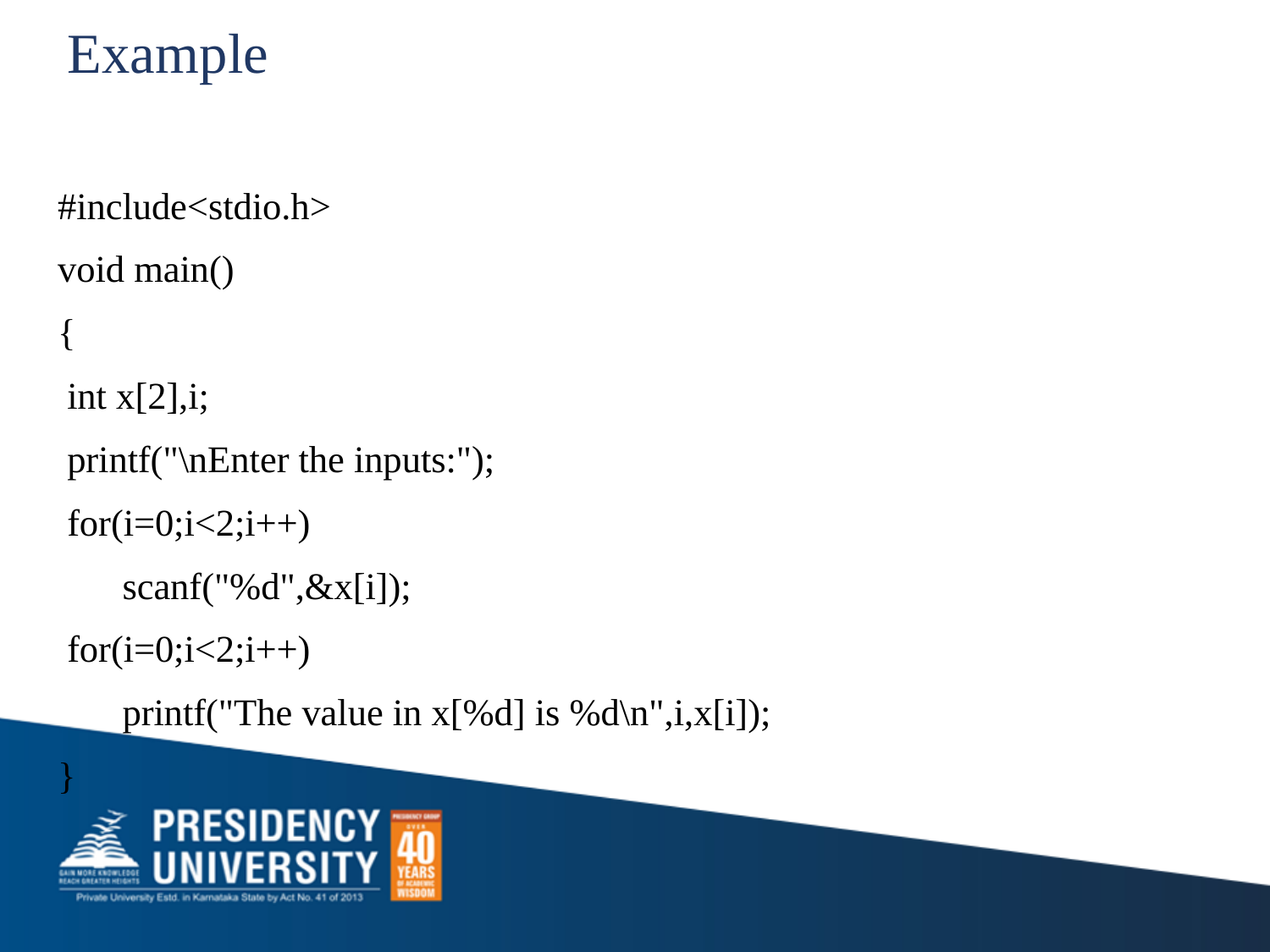

# Example
#include<stdio.h>
void main()
{
 int x[2],i;
 printf("\nEnter the inputs:");
 for(i=0;i<2;i++)
	scanf("%d",&x[i]);
 for(i=0;i<2;i++)
	printf("The value in x[%d] is %d\n",i,x[i]);
}